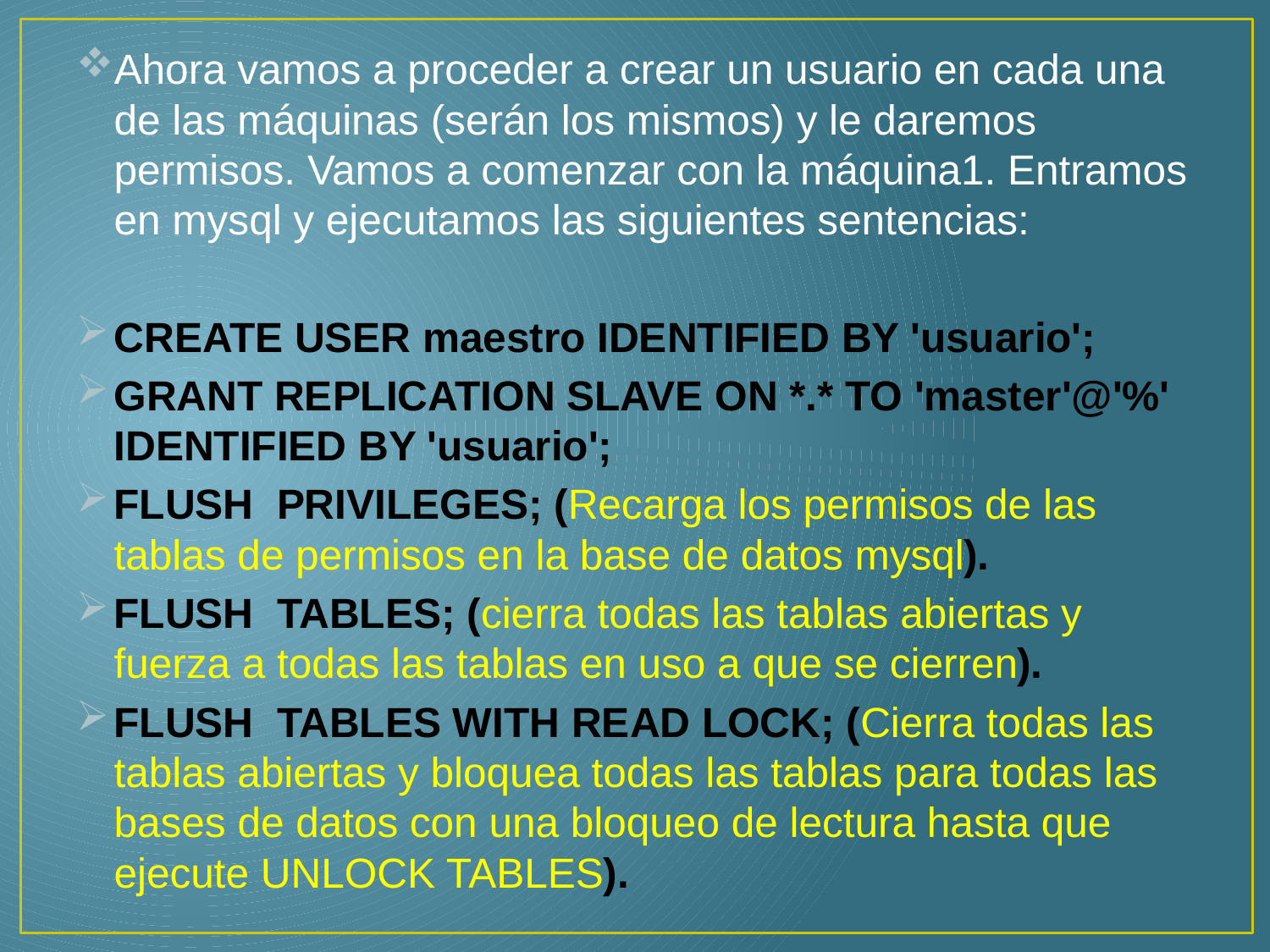

Ahora vamos a proceder a crear un usuario en cada una de las máquinas (serán los mismos) y le daremos permisos. Vamos a comenzar con la máquina1. Entramos en mysql y ejecutamos las siguientes sentencias:

CREATE USER maestro IDENTIFIED BY 'usuario';
GRANT REPLICATION SLAVE ON *.* TO 'master'@'%' IDENTIFIED BY 'usuario';
FLUSH  PRIVILEGES; (Recarga los permisos de las tablas de permisos en la base de datos mysql).
FLUSH  TABLES; (cierra todas las tablas abiertas y fuerza a todas las tablas en uso a que se cierren).
FLUSH  TABLES WITH READ LOCK; (Cierra todas las tablas abiertas y bloquea todas las tablas para todas las bases de datos con una bloqueo de lectura hasta que ejecute UNLOCK TABLES).